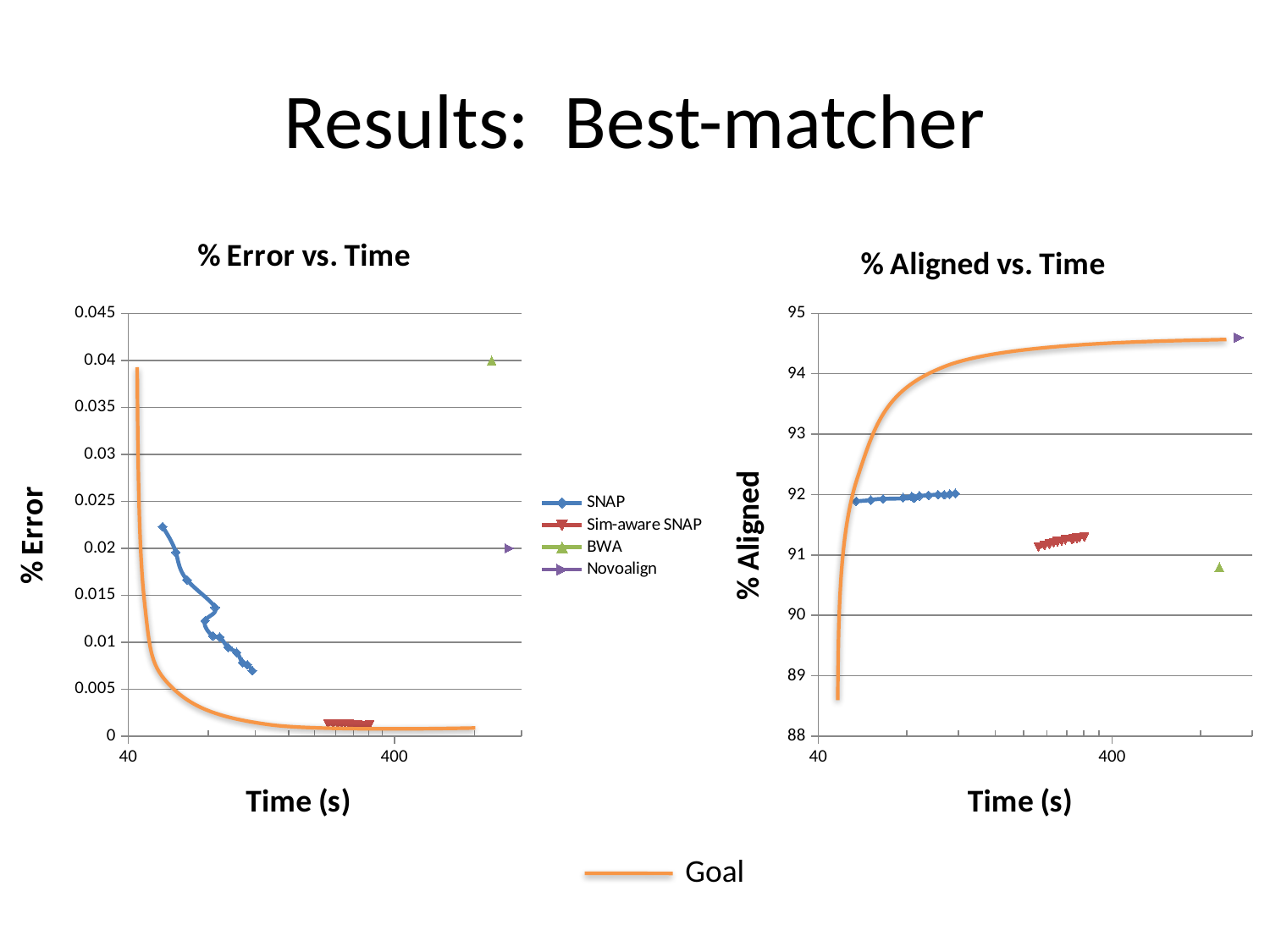

# Results:  Best-matcher

### Chart: % Error vs. Time

| Category |  |  |  |  |
|---|---|---|---|---|

### Chart: % Aligned vs. Time

| Category |  |  |  |  |
|---|---|---|---|---|

Goal